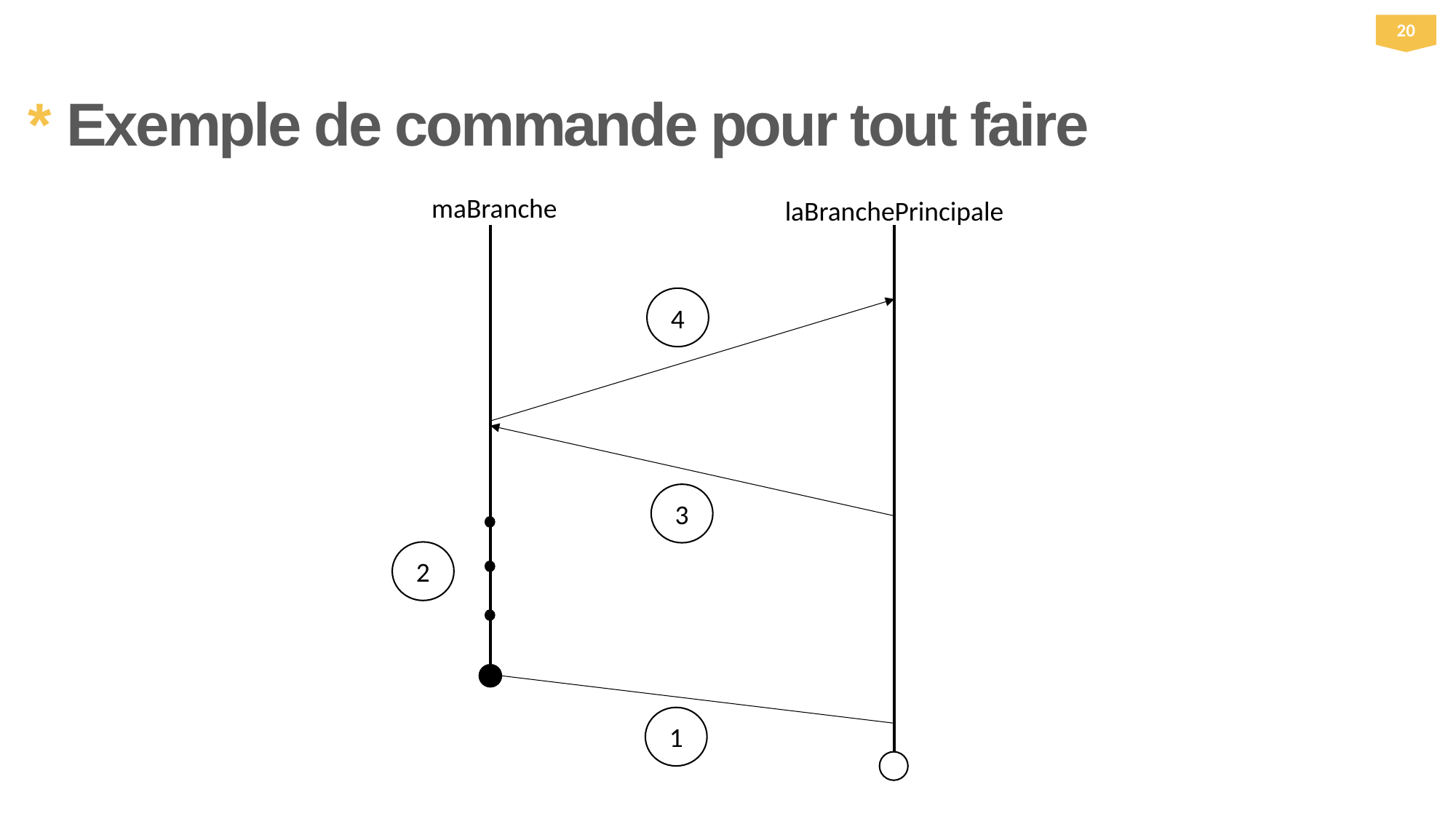

20
* Exemple de commande pour tout faire
maBranche
laBranchePrincipale
4
3

2

1